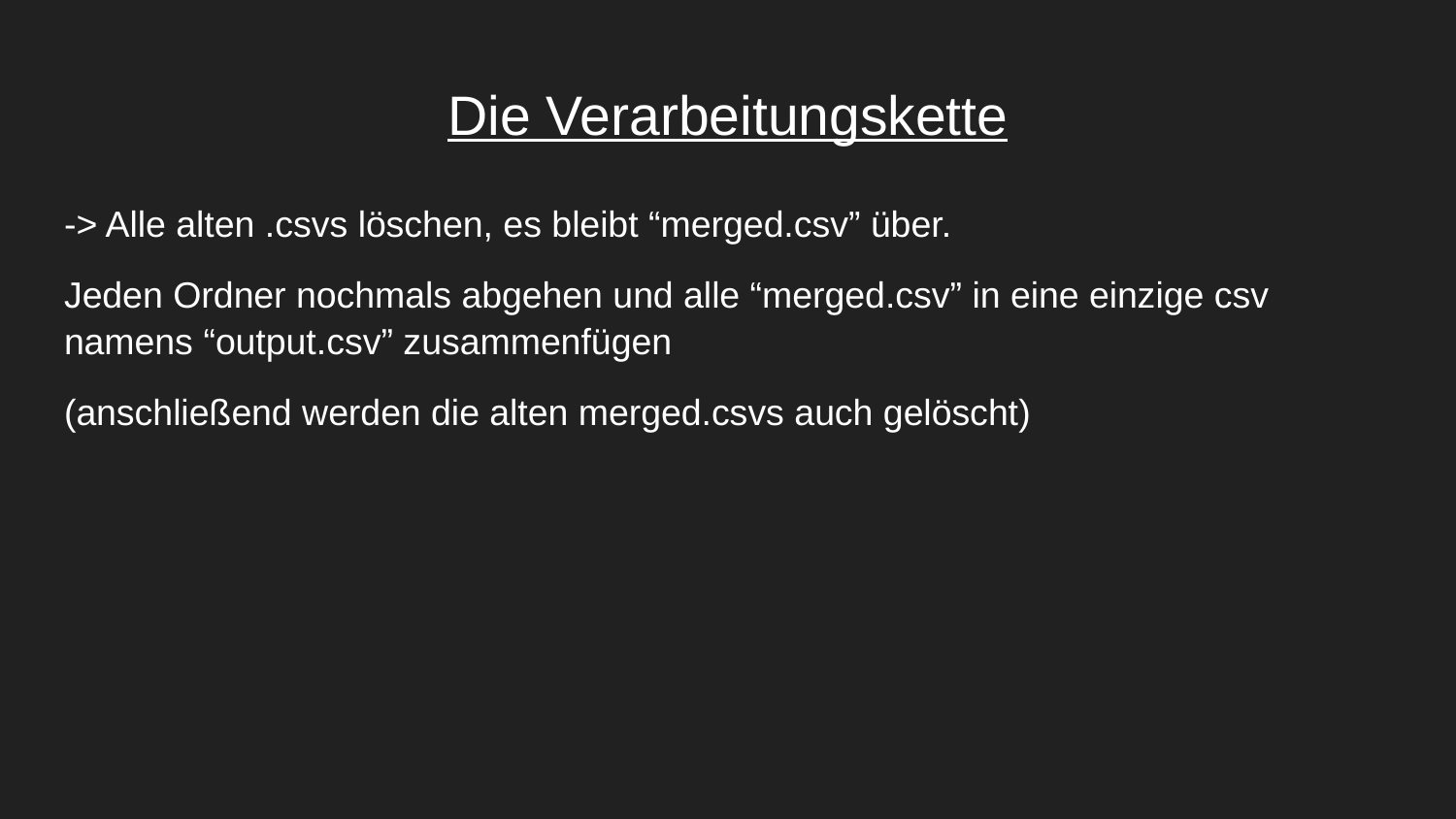

# Die Verarbeitungskette
-> Alle alten .csvs löschen, es bleibt “merged.csv” über.
Jeden Ordner nochmals abgehen und alle “merged.csv” in eine einzige csv namens “output.csv” zusammenfügen
(anschließend werden die alten merged.csvs auch gelöscht)